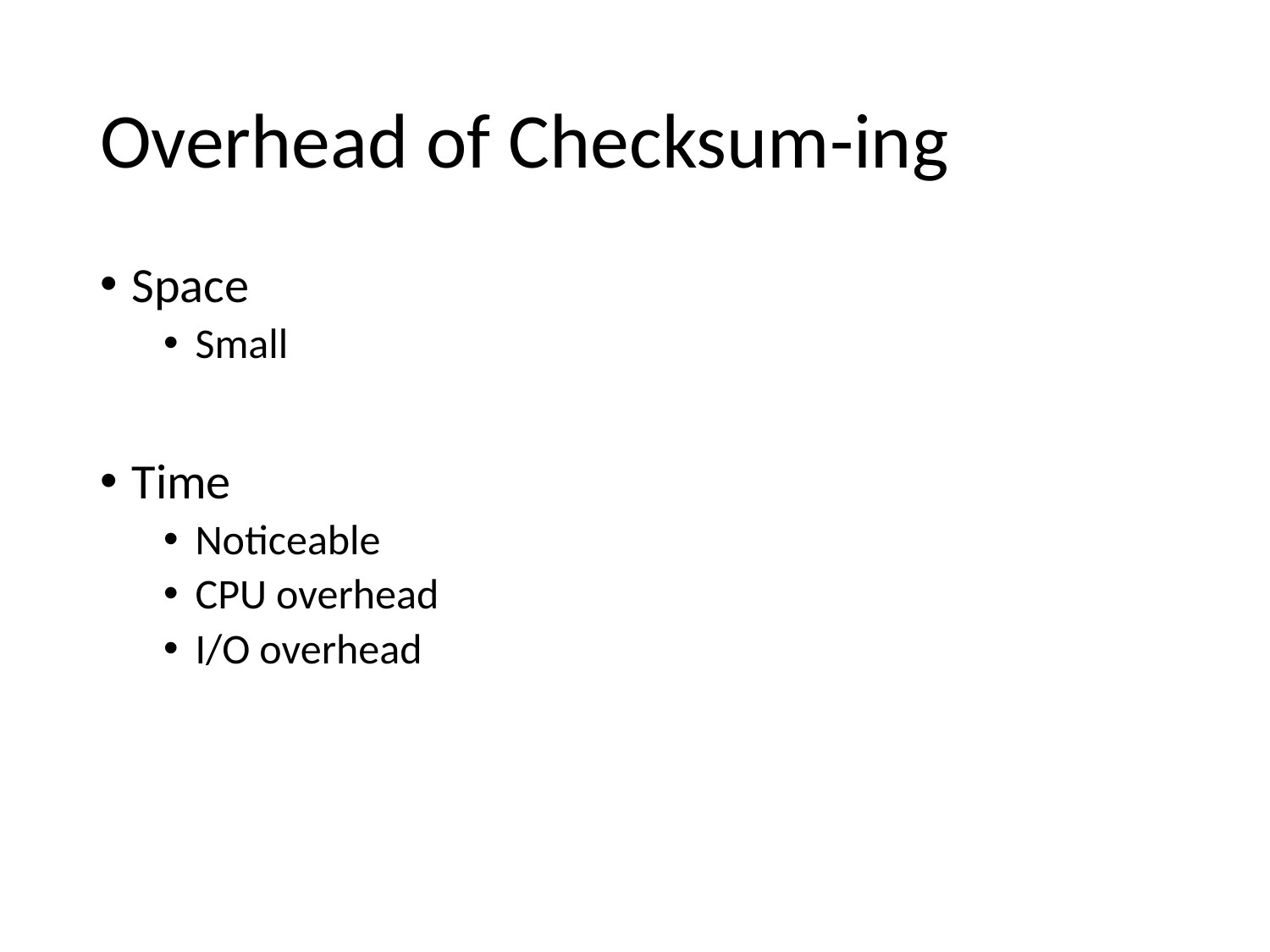

# Overhead of Checksum-ing
Space
Small

Time
Noticeable
CPU overhead
I/O overhead